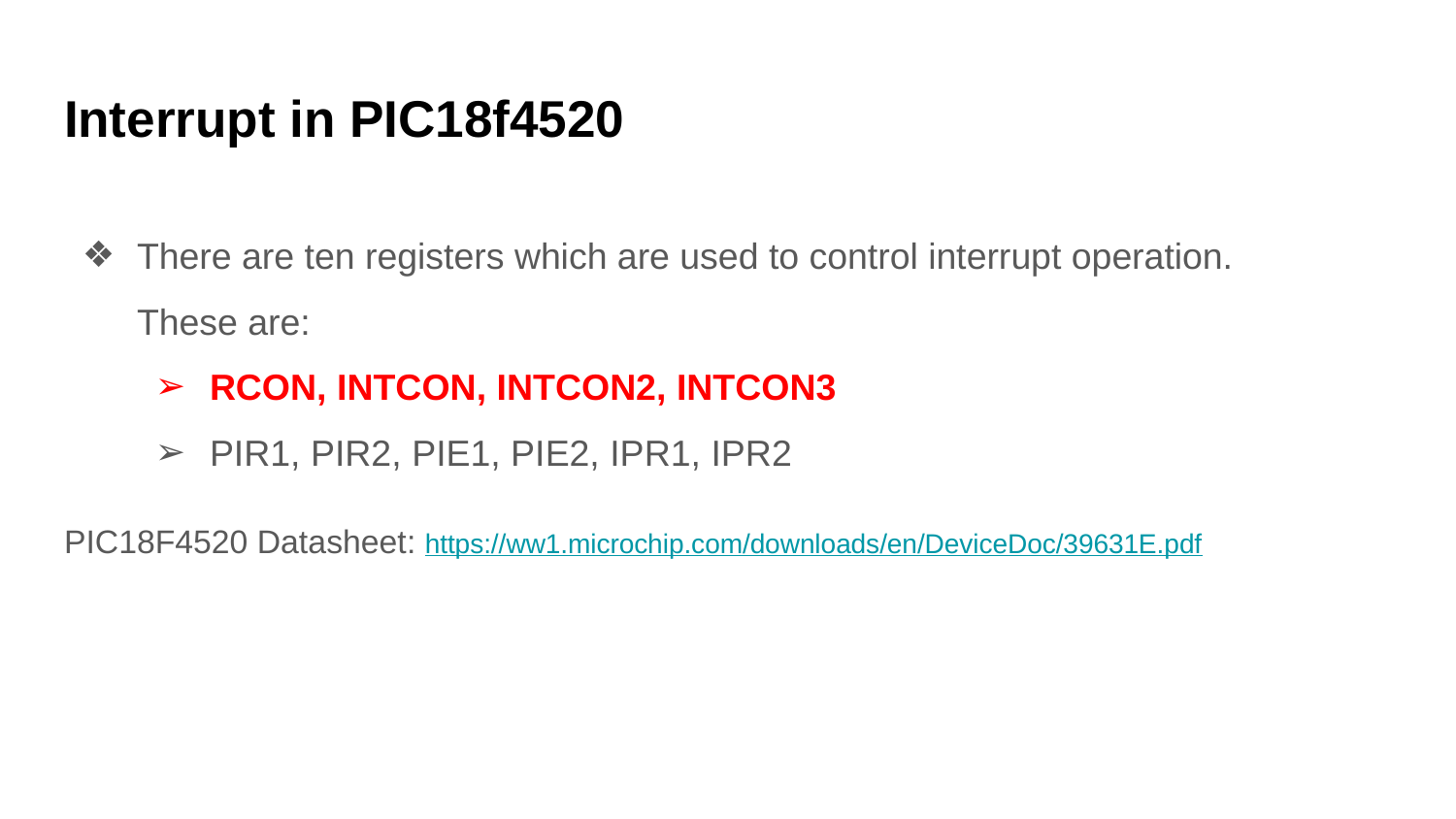

# Interrupt in PIC18f4520
There are ten registers which are used to control interrupt operation.
These are:
RCON, INTCON, INTCON2, INTCON3
PIR1, PIR2, PIE1, PIE2, IPR1, IPR2
PIC18F4520 Datasheet: https://ww1.microchip.com/downloads/en/DeviceDoc/39631E.pdf